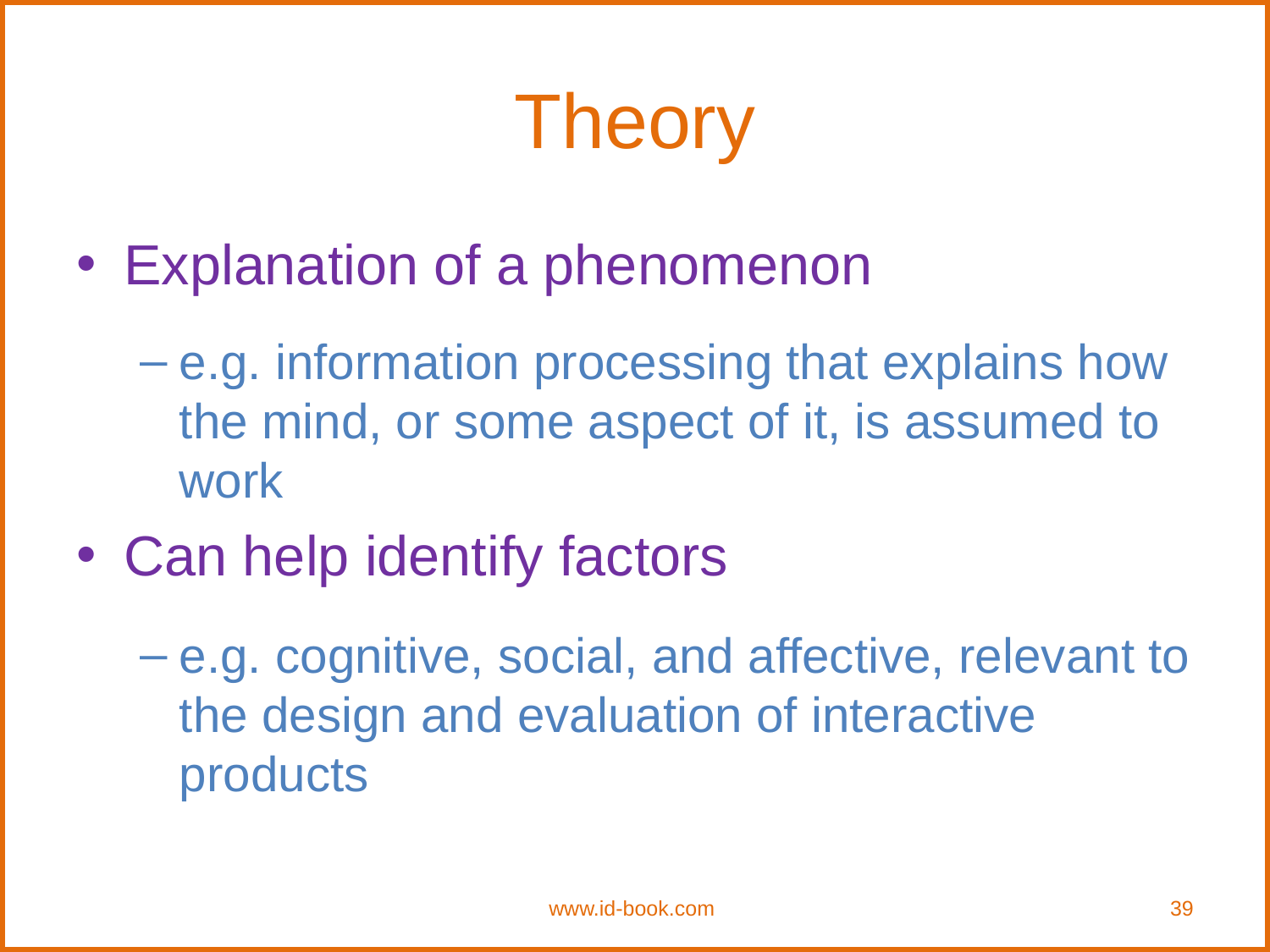

Theory
Explanation of a phenomenon

e.g. information processing that explains how the mind, or some aspect of it, is assumed to work
Can help identify factors

e.g. cognitive, social, and affective, relevant to the design and evaluation of interactive products
www.id-book.com
39